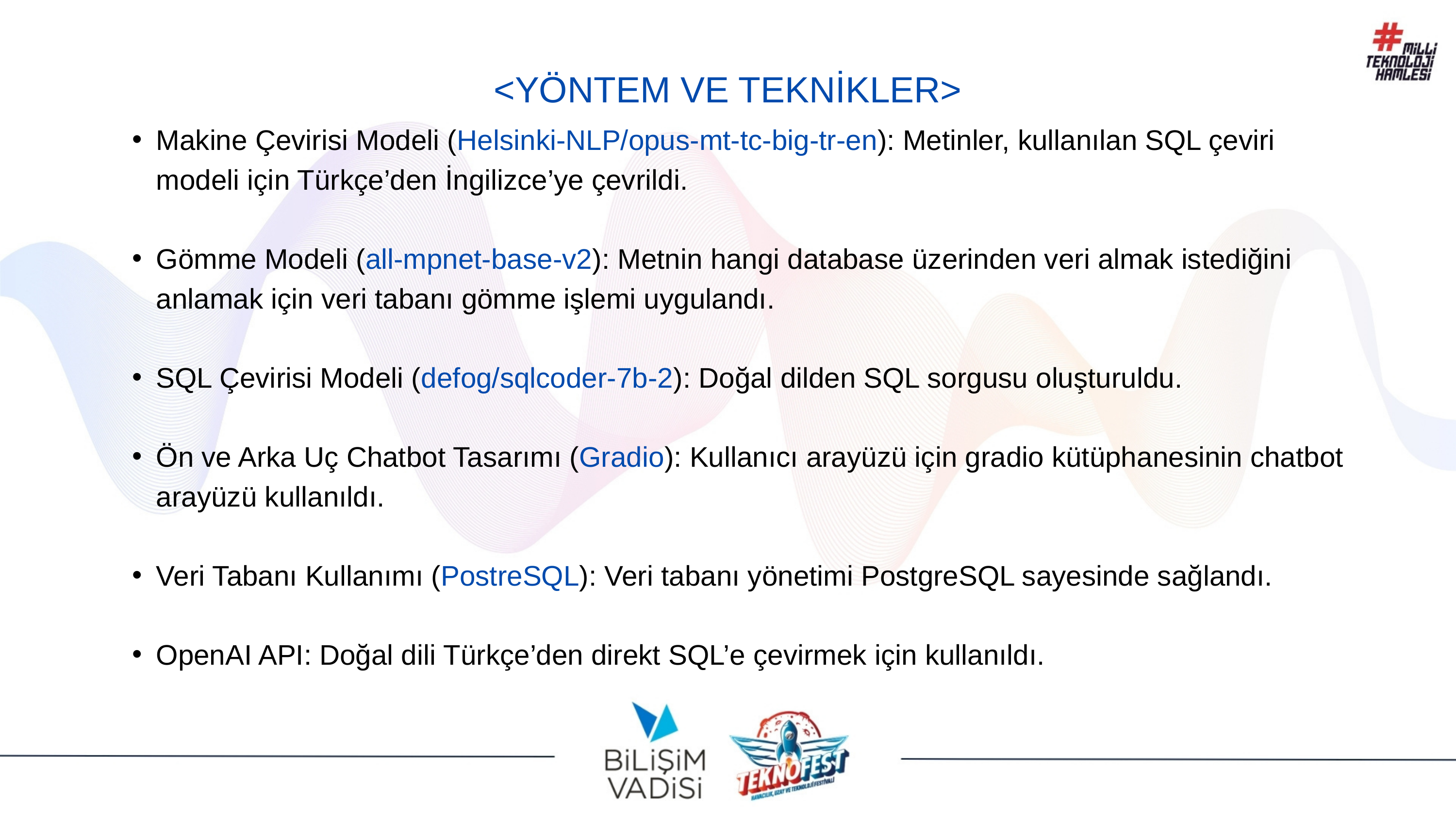

<YÖNTEM VE TEKNİKLER>
Makine Çevirisi Modeli (Helsinki-NLP/opus-mt-tc-big-tr-en): Metinler, kullanılan SQL çeviri modeli için Türkçe’den İngilizce’ye çevrildi.

Gömme Modeli (all-mpnet-base-v2): Metnin hangi database üzerinden veri almak istediğini anlamak için veri tabanı gömme işlemi uygulandı.

SQL Çevirisi Modeli (defog/sqlcoder-7b-2): Doğal dilden SQL sorgusu oluşturuldu.

Ön ve Arka Uç Chatbot Tasarımı (Gradio): Kullanıcı arayüzü için gradio kütüphanesinin chatbot arayüzü kullanıldı.

Veri Tabanı Kullanımı (PostreSQL): Veri tabanı yönetimi PostgreSQL sayesinde sağlandı.

OpenAI API: Doğal dili Türkçe’den direkt SQL’e çevirmek için kullanıldı.